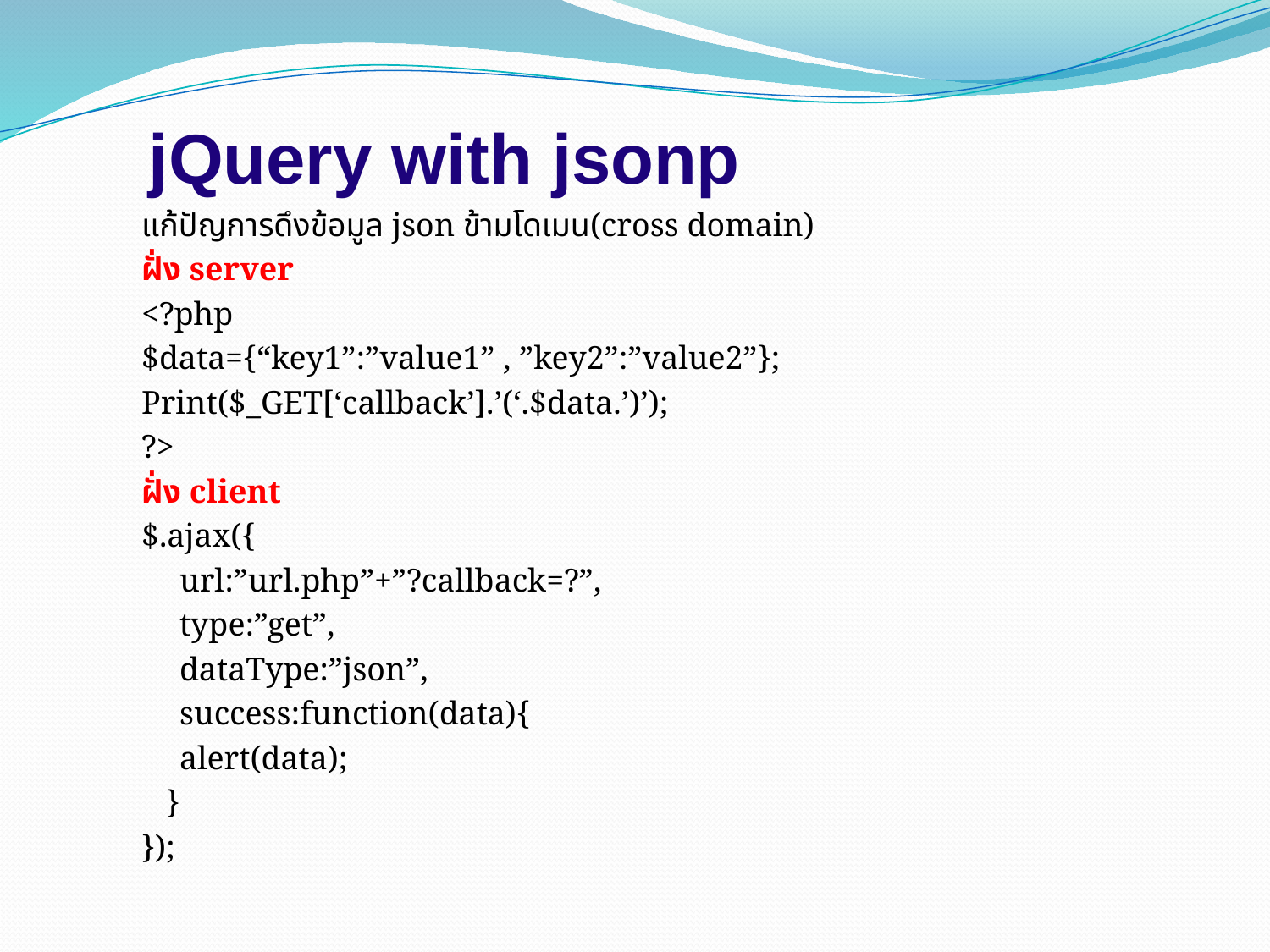

# jQuery with jsonp
แก้ปัญการดึงข้อมูล json ข้ามโดเมน(cross domain)
ฝั่ง server
<?php
$data={“key1”:”value1” , ”key2”:”value2”};
Print($_GET[‘callback’].’(‘.$data.’)’);
?>
ฝั่ง client
$.ajax({
	url:”url.php”+”?callback=?”,
	type:”get”,
	dataType:”json”,
	success:function(data){
	alert(data);
   }
});